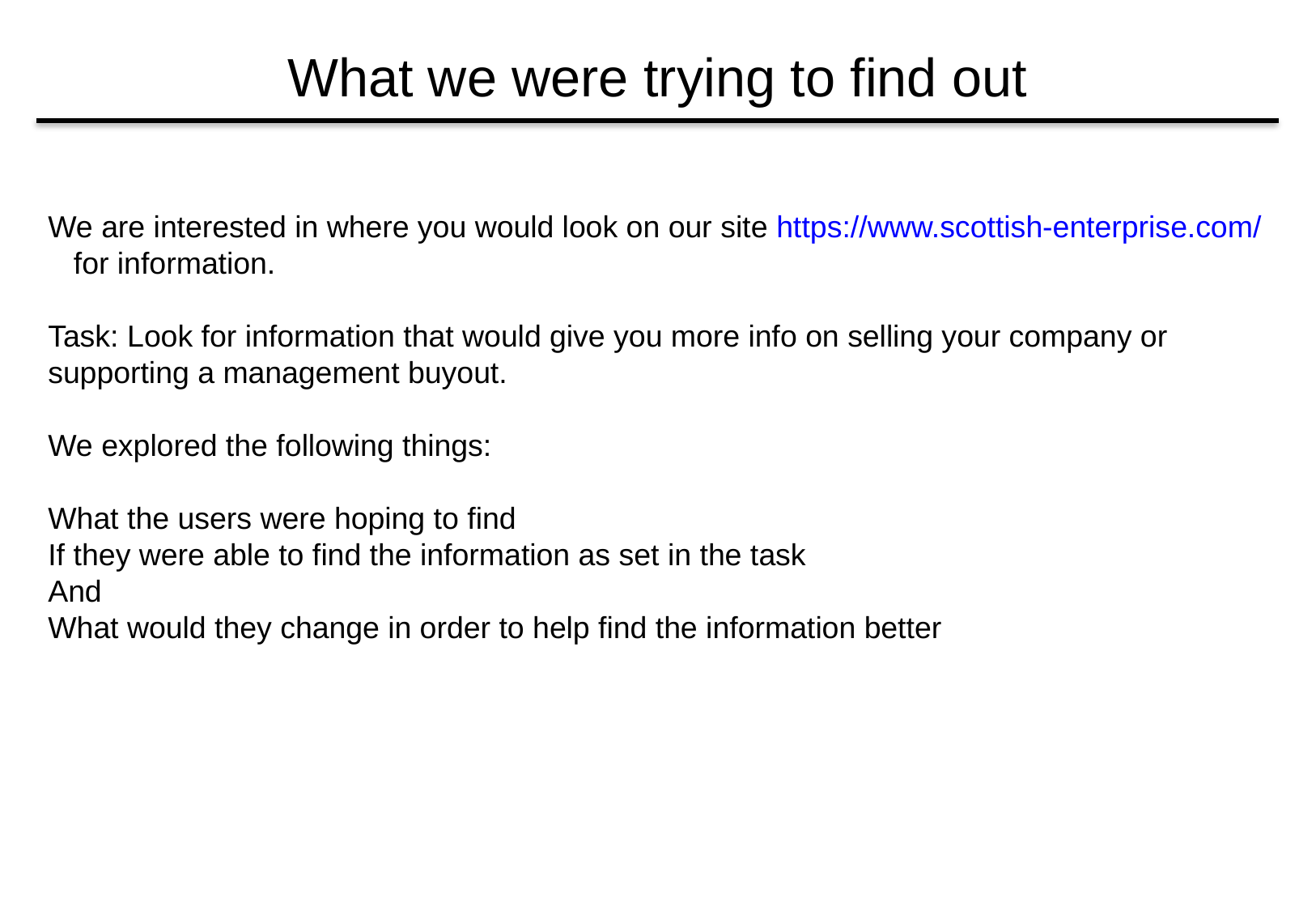

# What we were trying to find out
We are interested in where you would look on our site https://www.scottish-enterprise.com/    for information.

Task: Look for information that would give you more info on selling your company or supporting a management buyout.

We explored the following things:

What the users were hoping to find
If they were able to find the information as set in the task
And
What would they change in order to help find the information better